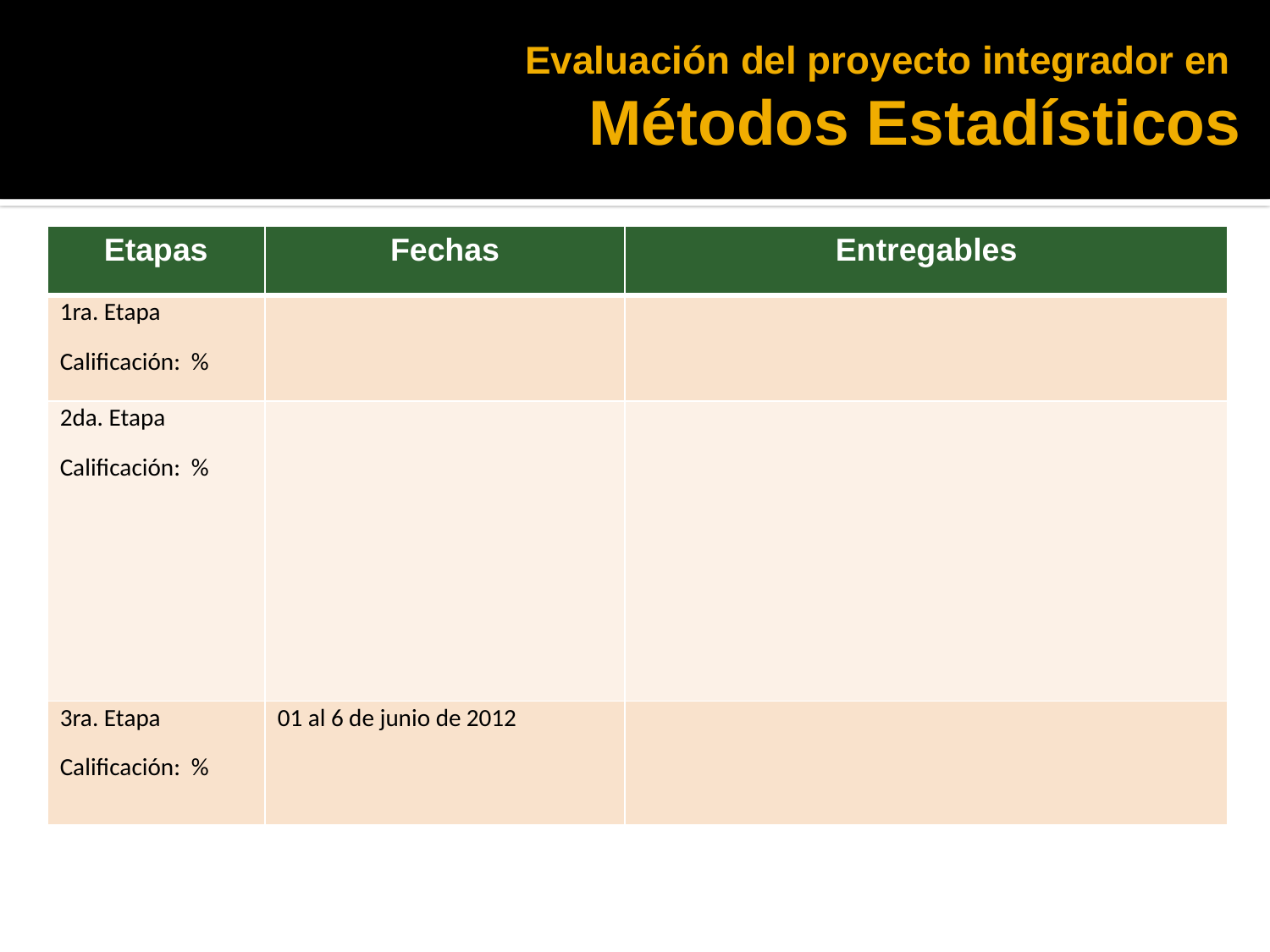

# Evaluación del proyecto integrador en Métodos Estadísticos
| Etapas | Fechas | Entregables |
| --- | --- | --- |
| 1ra. Etapa Calificación: % |  |  |
| 2da. Etapa Calificación: % |  |  |
| 3ra. Etapa Calificación: % | 01 al 6 de junio de 2012 |  |